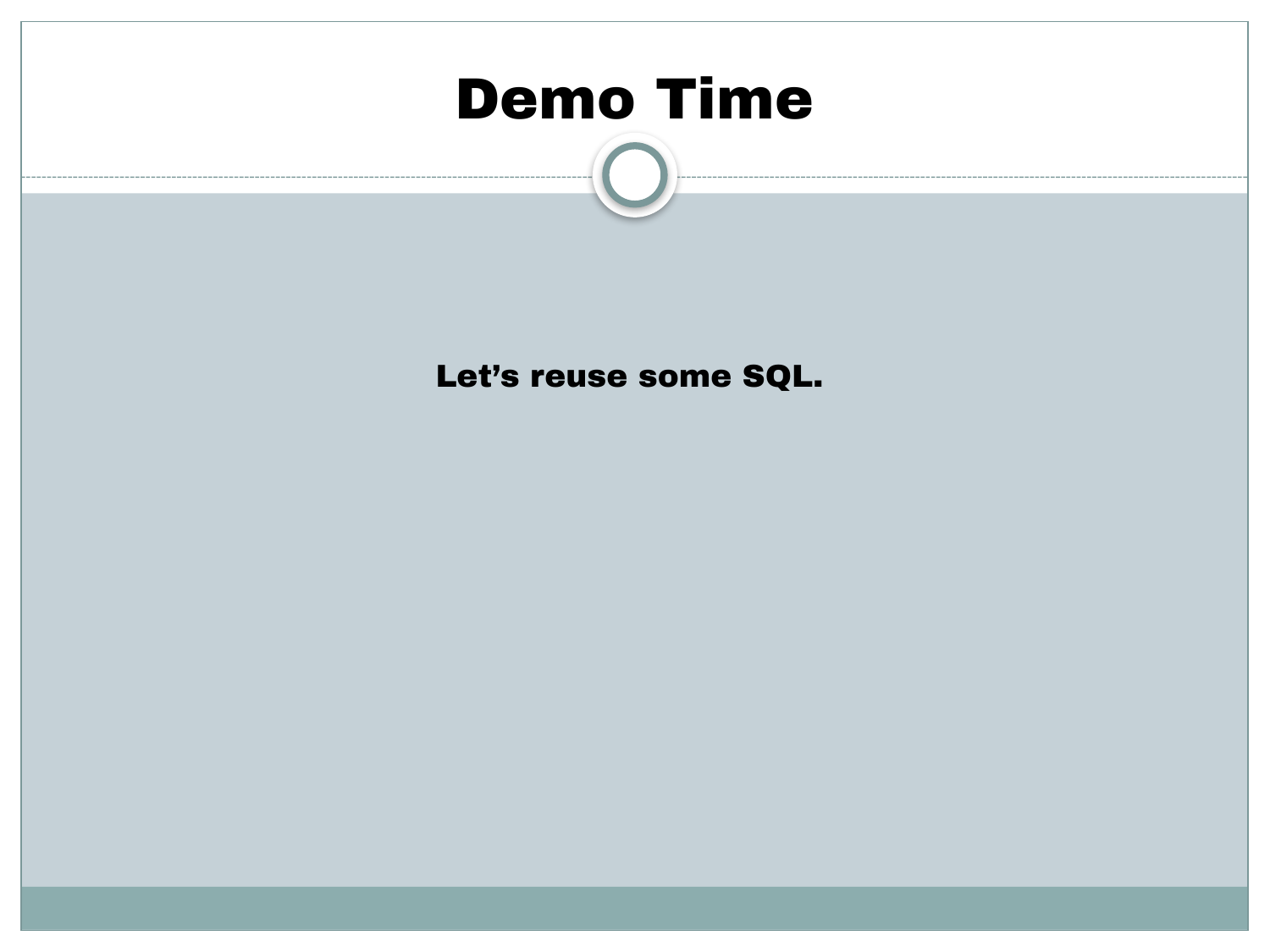

# Demo Time
Let’s reuse some SQL.